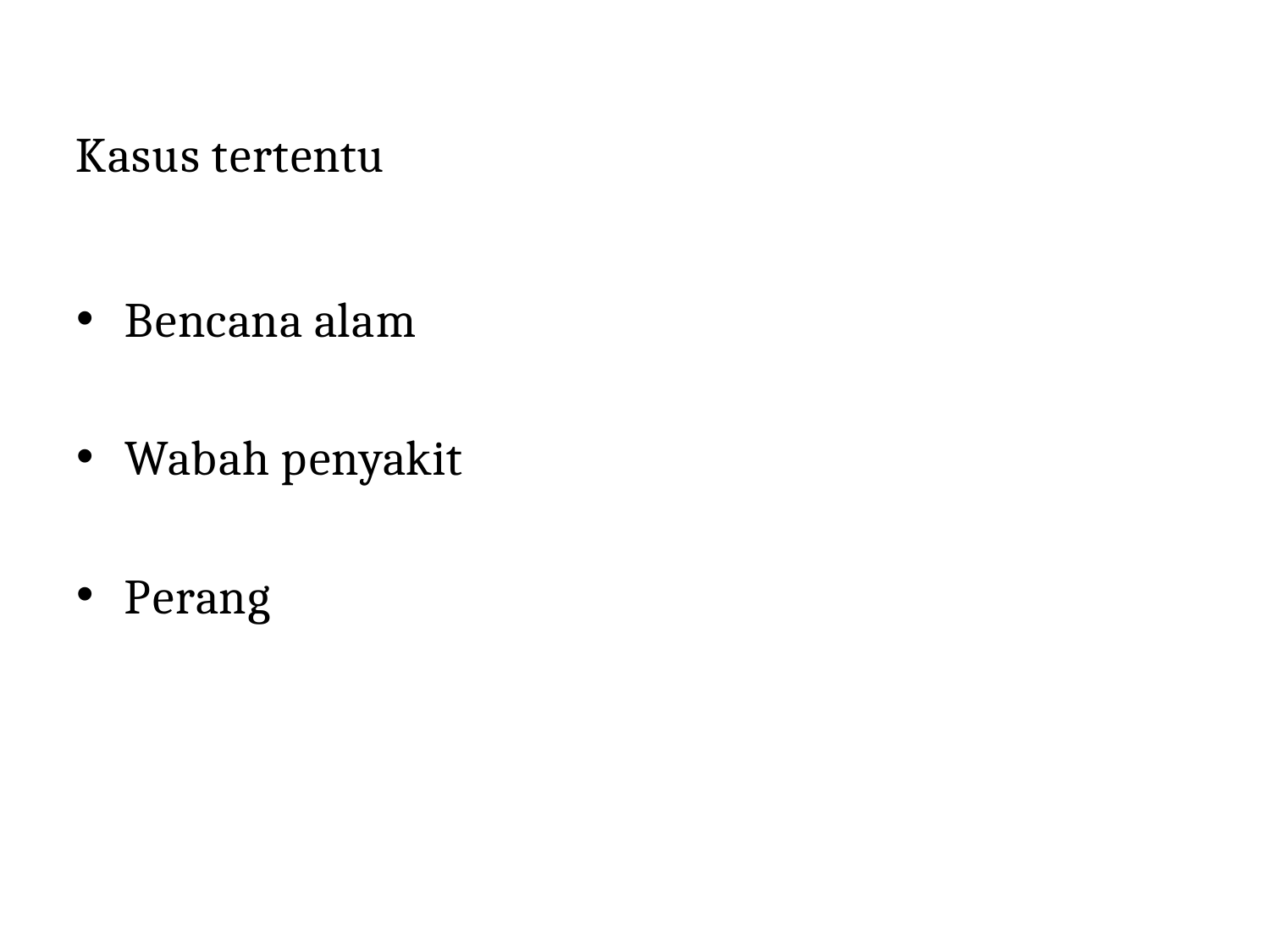

Kasus tertentu
Bencana alam

Wabah penyakit

Perang